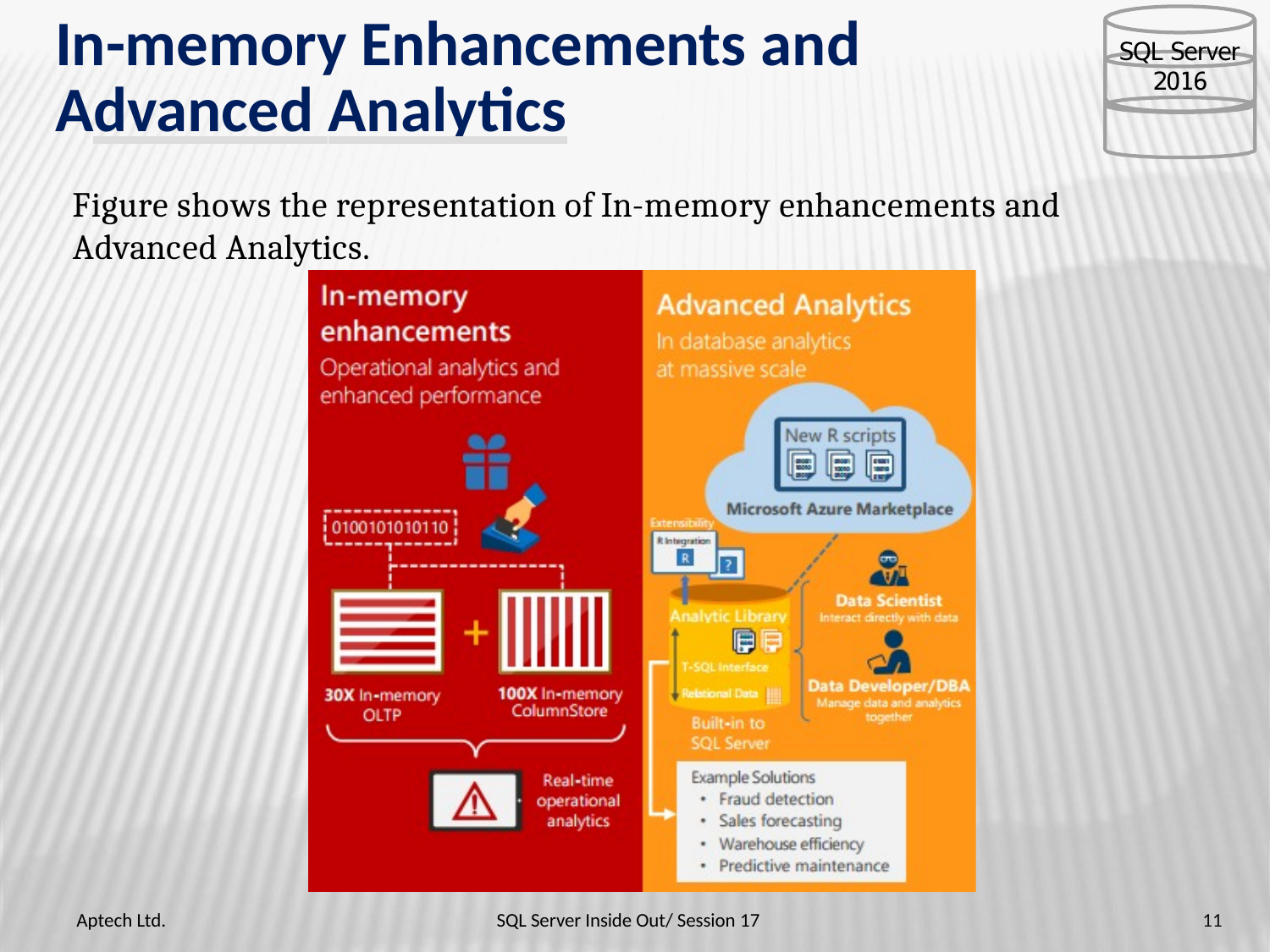

# In-memory Enhancements and

SQL Server

2016
Advanced Analytics

Figure shows the representation of In-memory enhancements and
Advanced Analytics.

Aptech Ltd.
SQL Server Inside Out/ Session 17
11